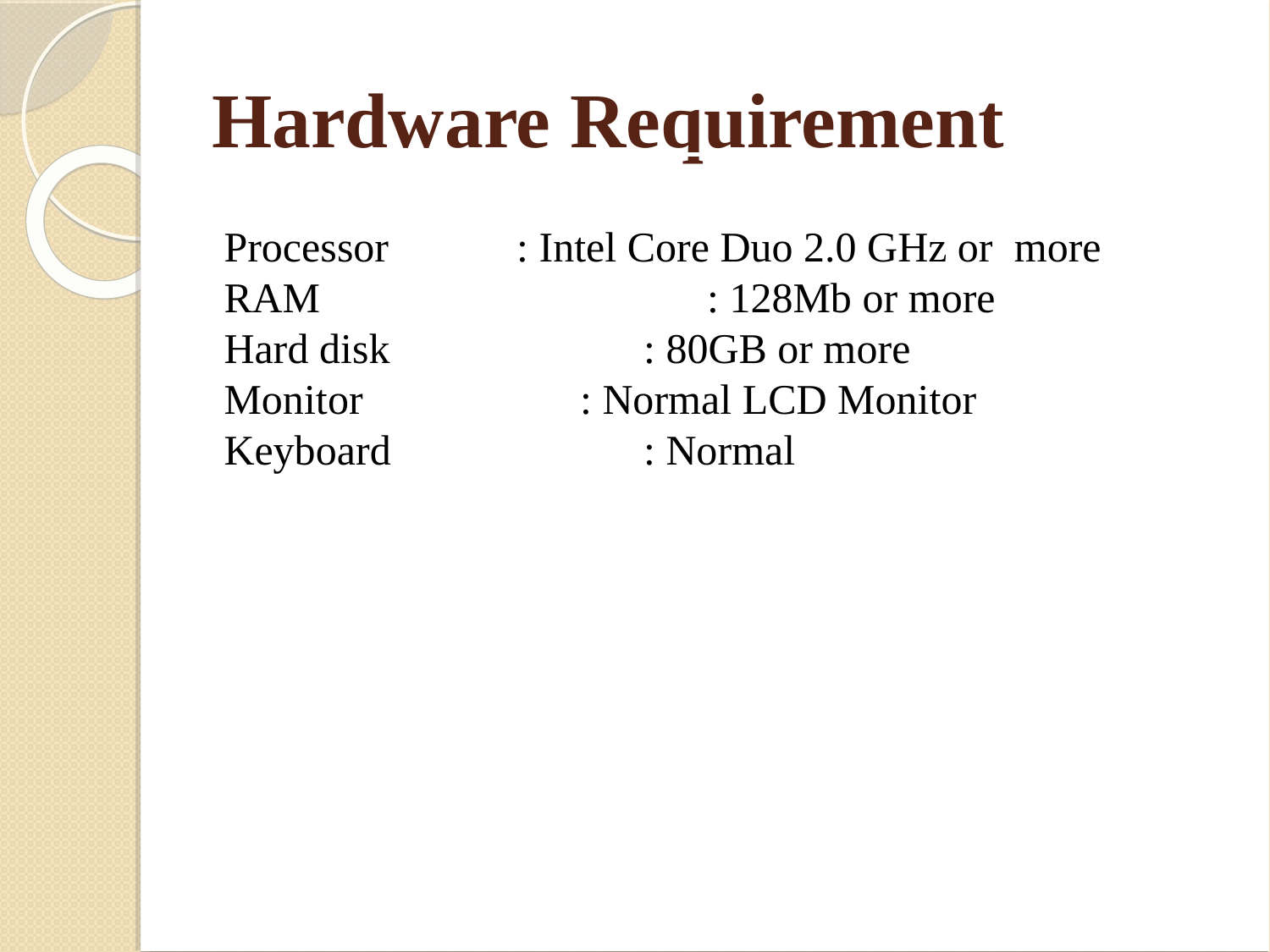

Hardware Requirement

Processor		: Intel Core Duo 2.0 GHz or  more
RAM			      : 128Mb or more
Hard disk		: 80GB or more
Monitor		      : Normal LCD Monitor
Keyboard		: Normal